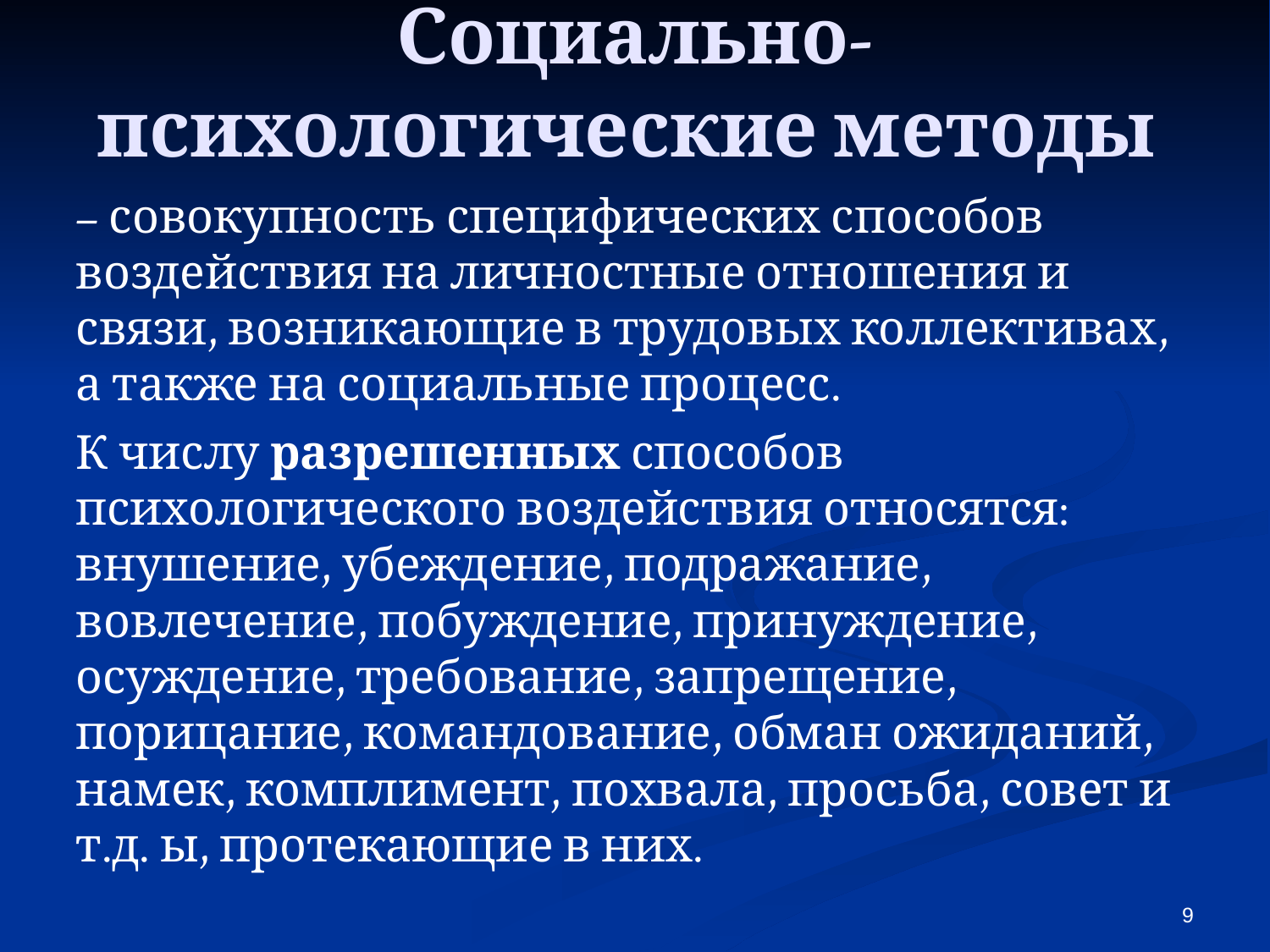

Социально-психологические методы
– совокупность специфических способов воздействия на личностные отношения и связи, возникающие в трудовых коллективах, а также на социальные процесс.
К числу разрешенных способов психологического воздействия относятся: внушение, убеждение, подражание, вовлечение, побуждение, принуждение, осуждение, требование, запрещение, порицание, командование, обман ожиданий, намек, комплимент, похвала, просьба, совет и т.д. ы, протекающие в них.
9